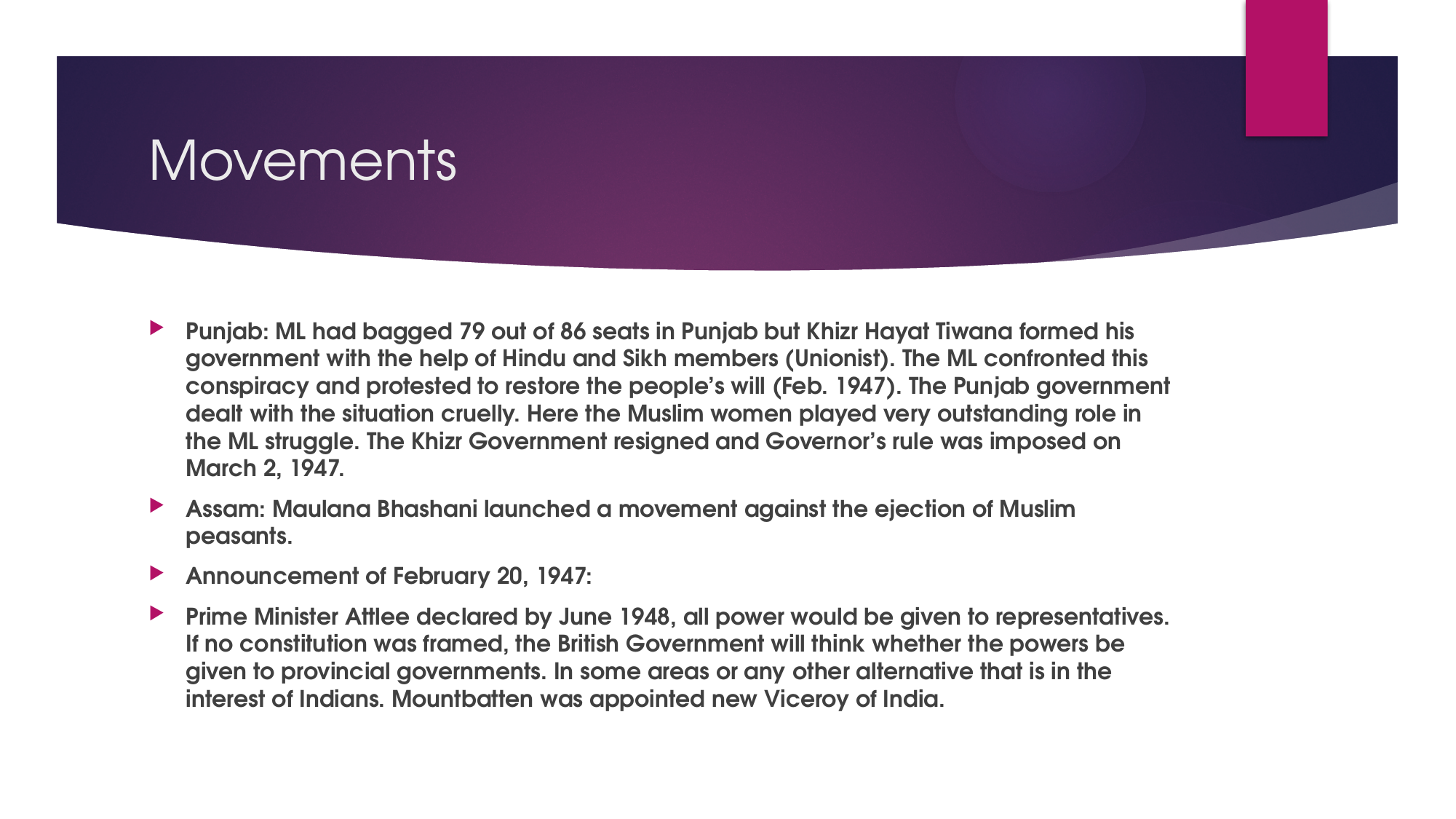

# Movements
Punjab: ML had bagged 79 out of 86 seats in Punjab but Khizr Hayat Tiwana formed his government with the help of Hindu and Sikh members (Unionist). The ML confronted this conspiracy and protested to restore the people’s will (Feb. 1947). The Punjab government dealt with the situation cruelly. Here the Muslim women played very outstanding role in the ML struggle. The Khizr Government resigned and Governor’s rule was imposed on March 2, 1947.
Assam: Maulana Bhashani launched a movement against the ejection of Muslim peasants.
Announcement of February 20, 1947:
Prime Minister Attlee declared by June 1948, all power would be given to representatives. If no constitution was framed, the British Government will think whether the powers be given to provincial governments. In some areas or any other alternative that is in the interest of Indians. Mountbatten was appointed new Viceroy of India.